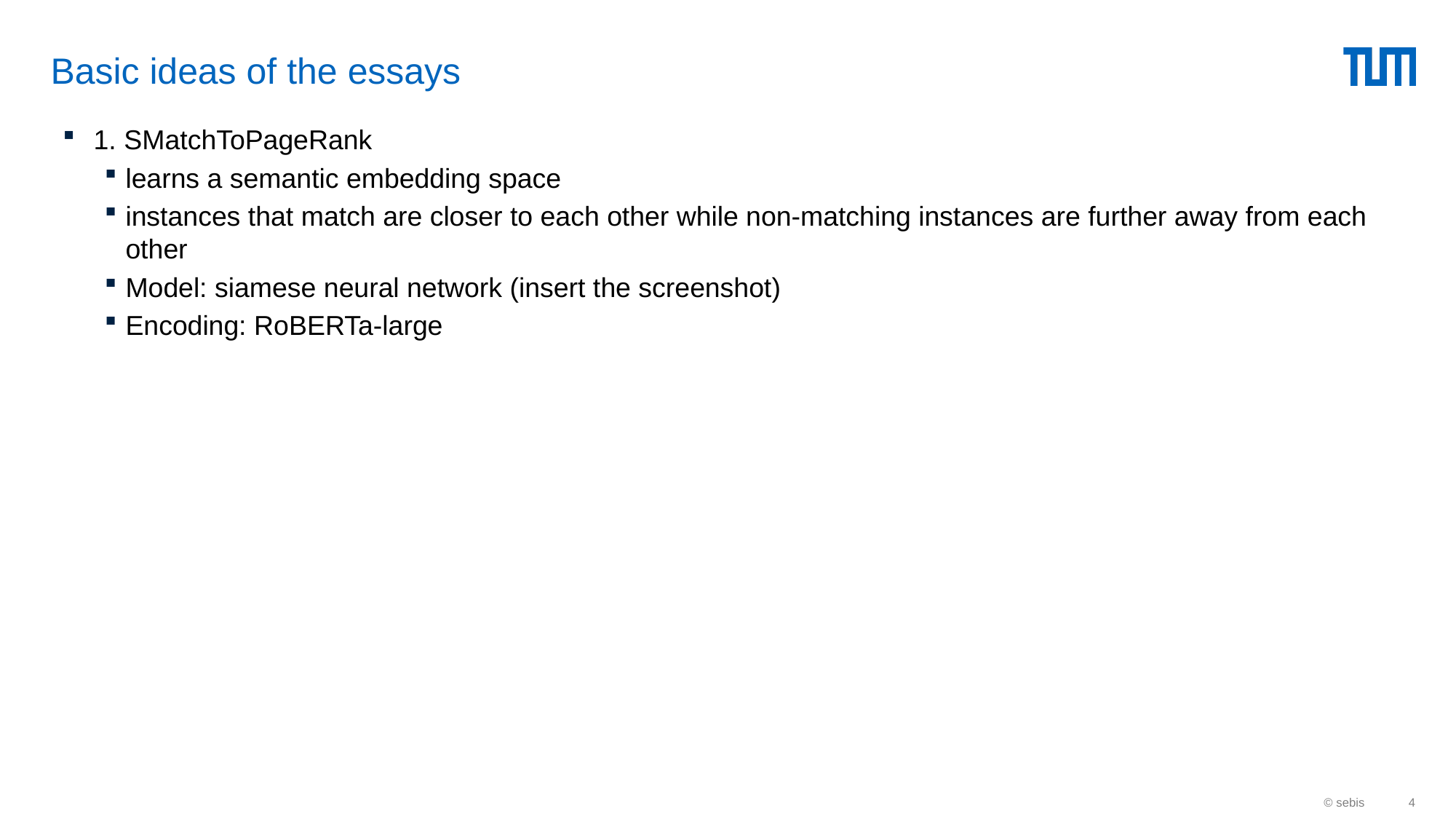

# Basic ideas of the essays
1. SMatchToPageRank
learns a semantic embedding space
instances that match are closer to each other while non-matching instances are further away from each other
Model: siamese neural network (insert the screenshot)
Encoding: RoBERTa-large
© sebis
4